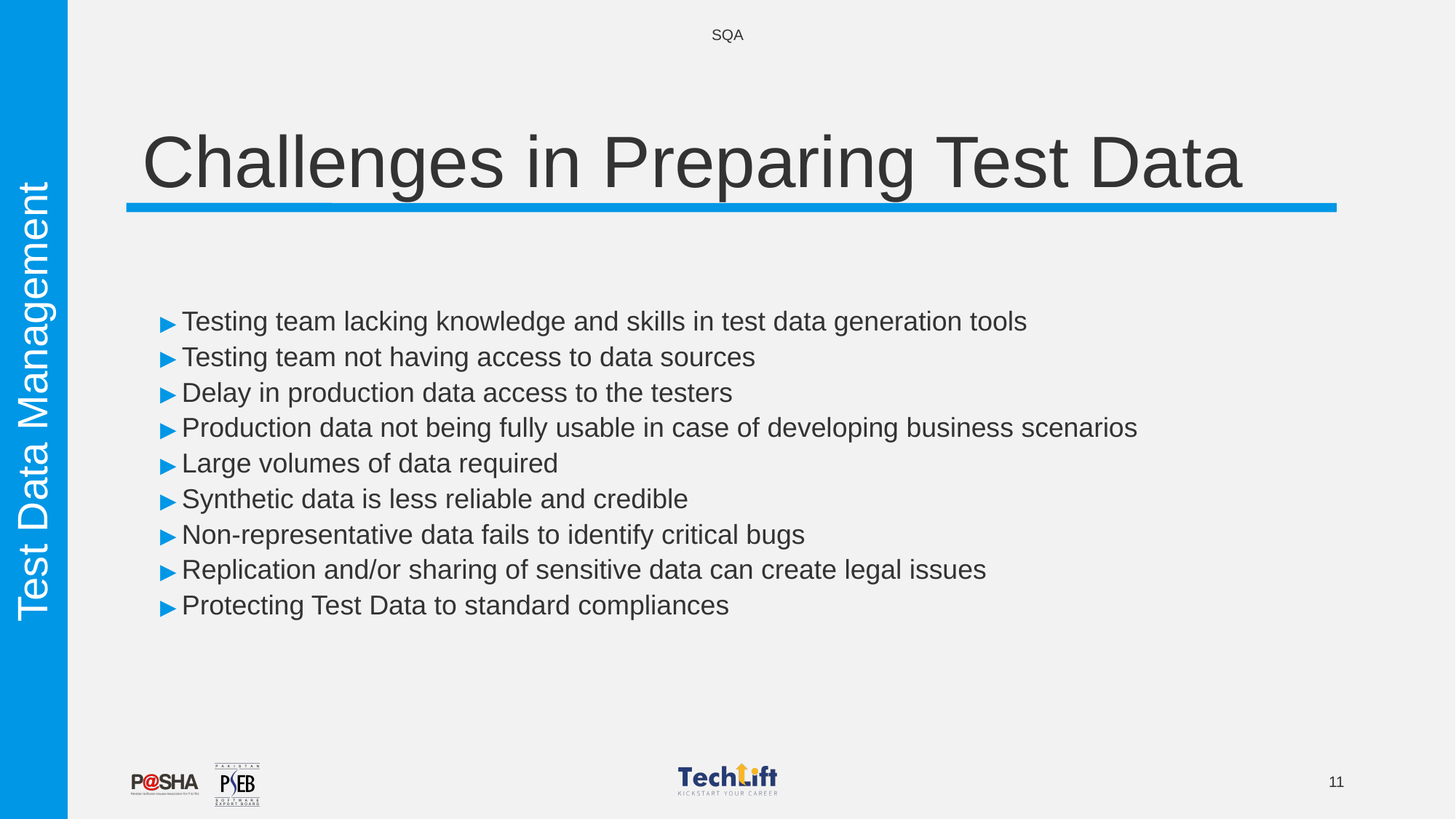

SQA
# Challenges in Preparing Test Data

Testing team lacking knowledge and skills in test data generation tools
Testing team not having access to data sources
Delay in production data access to the testers
Production data not being fully usable in case of developing business scenarios
Large volumes of data required
Synthetic data is less reliable and credible
Non-representative data fails to identify critical bugs
Replication and/or sharing of sensitive data can create legal issues
Protecting Test Data to standard compliances

Test Data Management
11